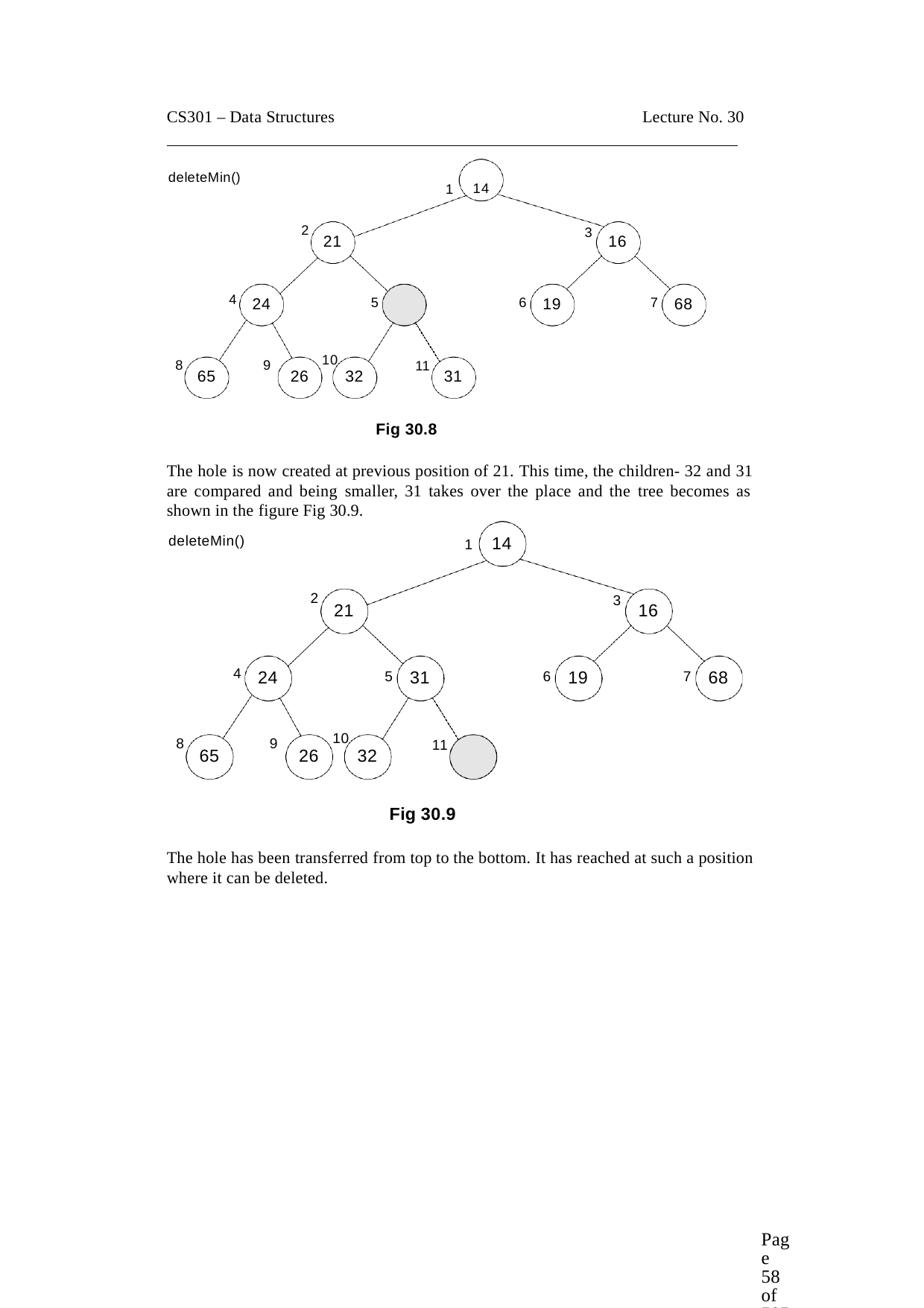

CS301 – Data Structures
Lecture No. 30

deleteMin()
1	14
2
3
21
16
4
24
19
68
5
6
7
10
32
8
9
11
65
26
31
Fig 30.8

The hole is now created at previous position of 21. This time, the children- 32 and 31  are compared and being smaller, 31 takes over the place and the tree becomes as  shown in the figure Fig 30.9.

deleteMin()
14
1
2
3
21
16
4
24
31
19
68
5
6
7
10
32
8
9
11
65
26
Fig 30.9

The hole has been transferred from top to the bottom. It has reached at such a position  where it can be deleted.
Page 58 of 505